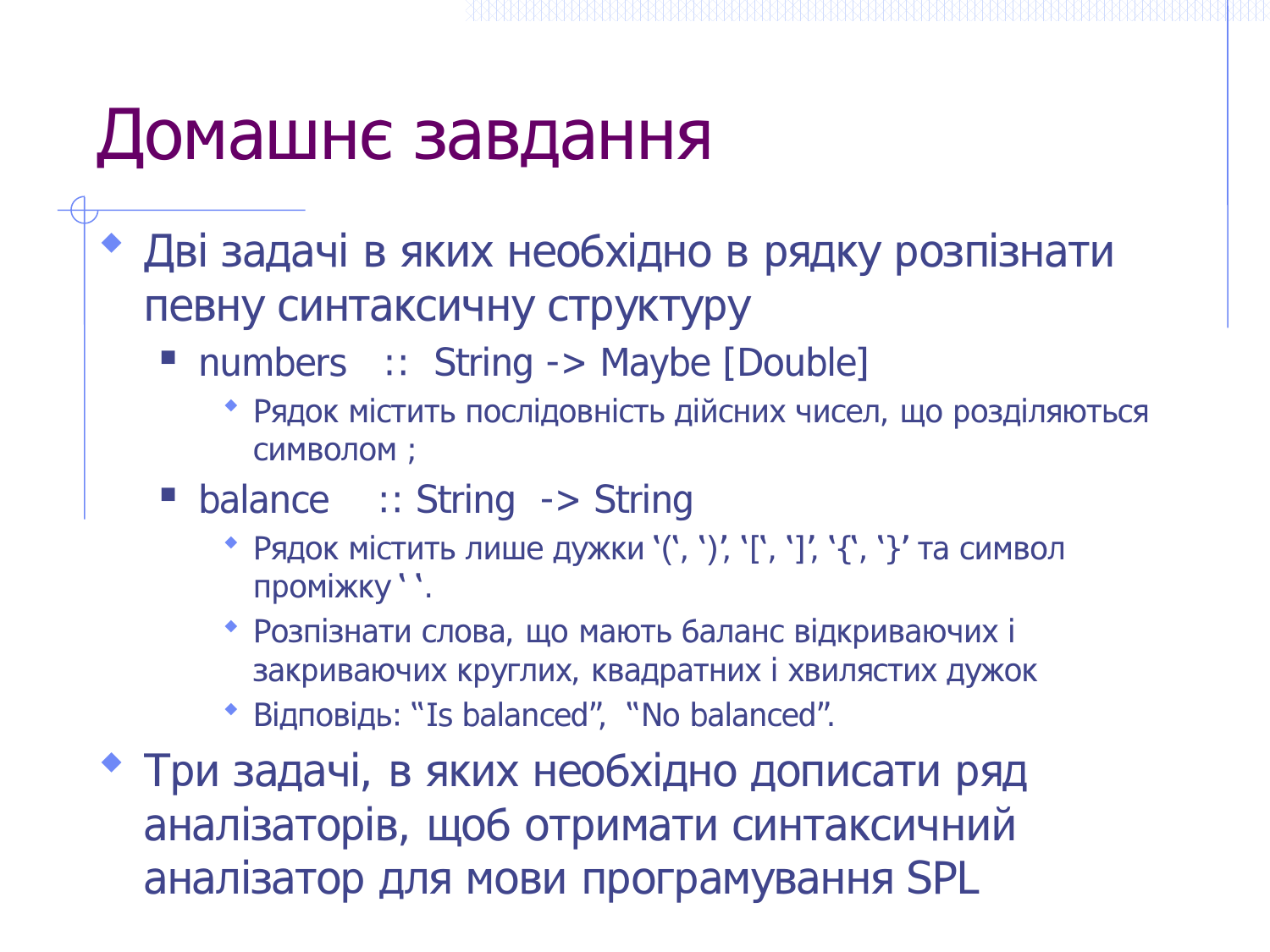

# Домашнє завдання
Дві задачі в яких необхідно в рядку розпізнати  певну синтаксичну структуру
numbers   ::  String -> Maybe [Double]
Рядок містить послідовність дійсних чисел, що розділяються символом ;
balance    :: String  -> String
Рядок містить лише дужки ‘(‘, ‘)’, ‘[‘, ‘]’, ‘{‘, ‘}’ та символ проміжку ‘ ‘.
Розпізнати слова, що мають баланс відкриваючих і закриваючих круглих, квадратних і хвилястих дужок
Відповідь: “Is balanced”,  “No balanced”.
Три задачі, в яких необхідно дописати ряд аналізаторів, щоб отримати синтаксичний аналізатор для мови програмування SPL